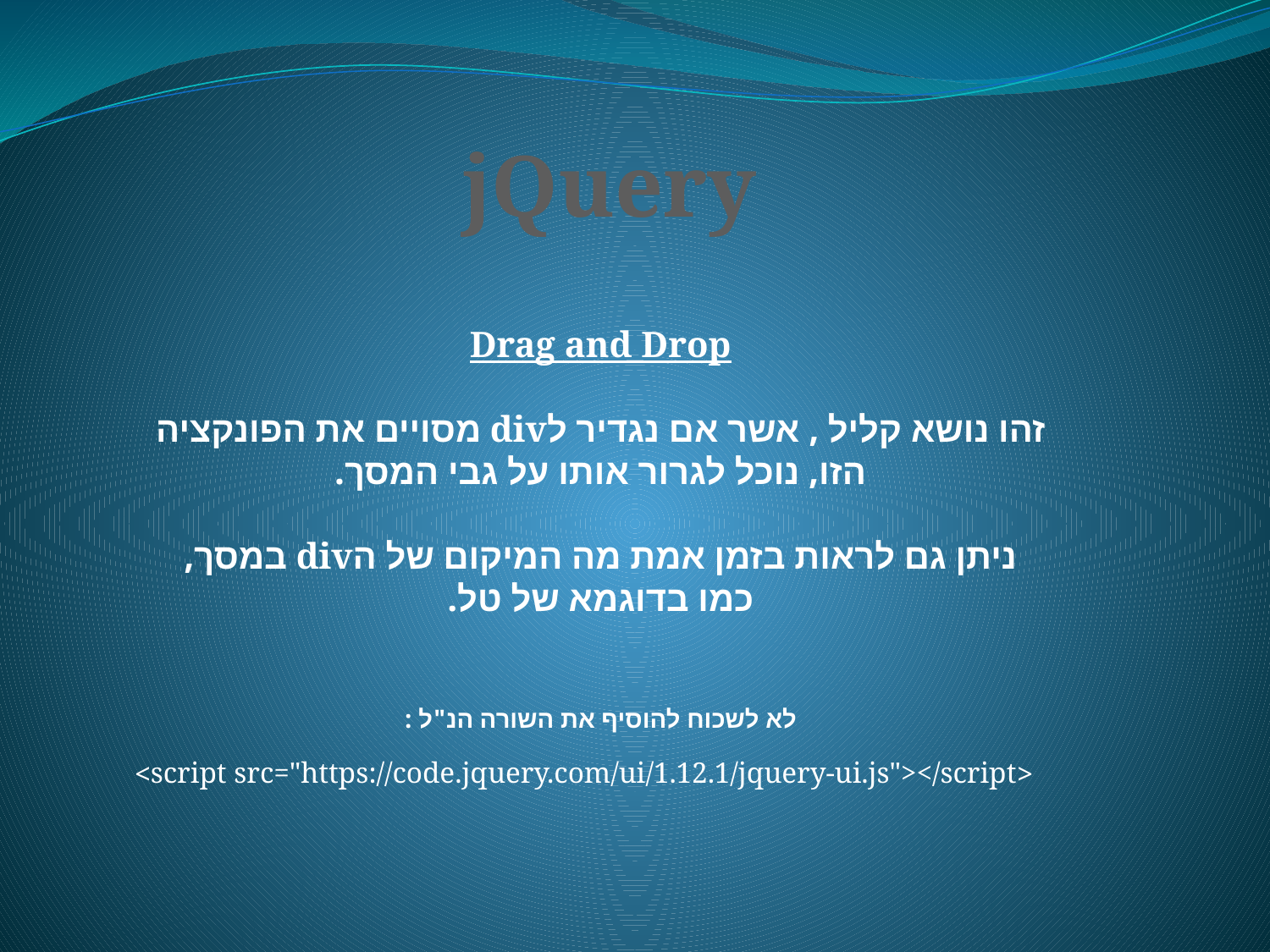

jQuery
Drag and Drop

זהו נושא קליל , אשר אם נגדיר לdiv מסויים את הפונקציה הזו, נוכל לגרור אותו על גבי המסך.

ניתן גם לראות בזמן אמת מה המיקום של הdiv במסך,
כמו בדוגמא של טל.

לא לשכוח להוסיף את השורה הנ"ל :
<script src="https://code.jquery.com/ui/1.12.1/jquery-ui.js"></script>